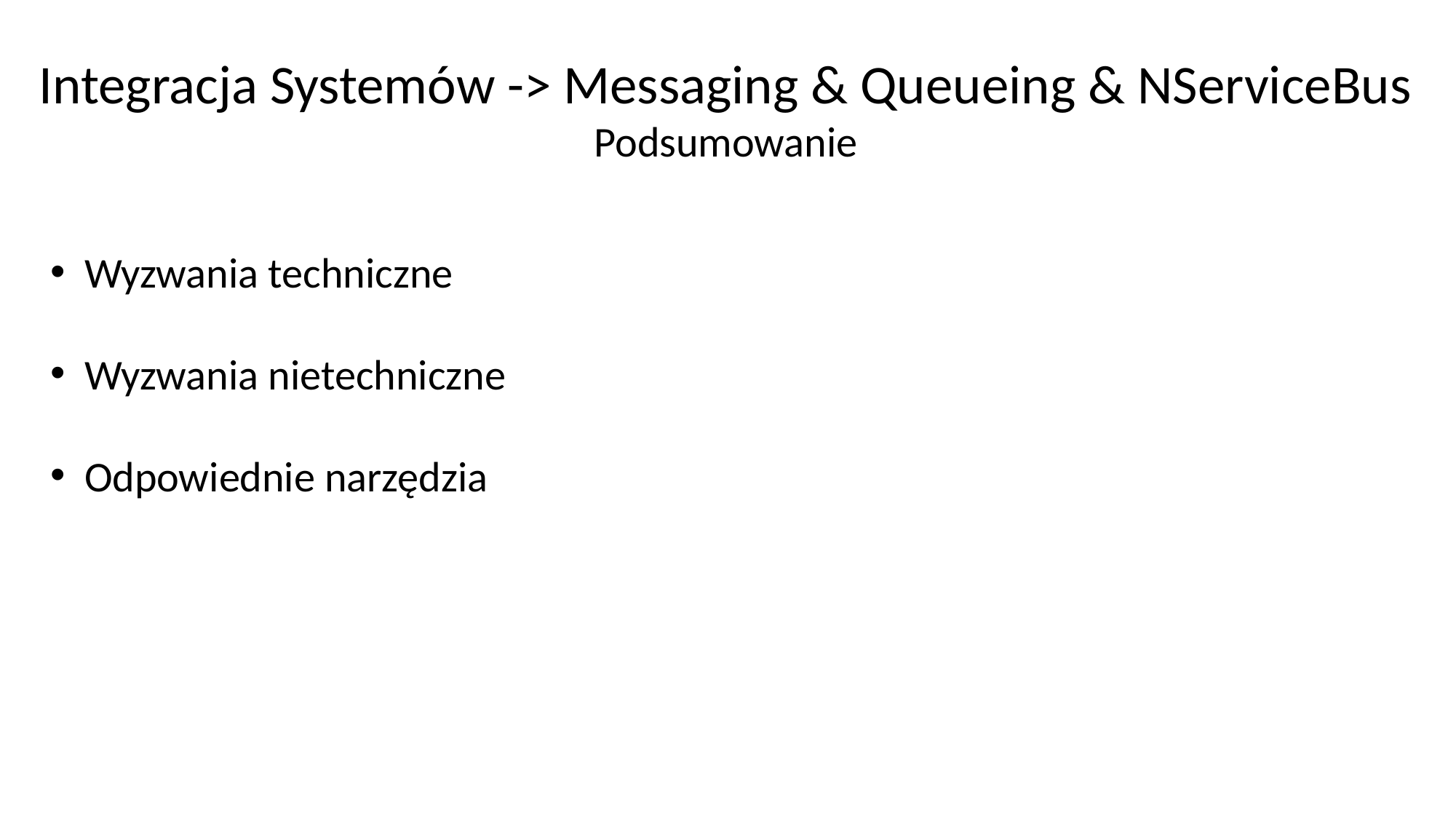

Integracja Systemów -> Messaging & Queueing & NServiceBus
Podsumowanie
Wyzwania techniczne

Wyzwania nietechniczne

Odpowiednie narzędzia